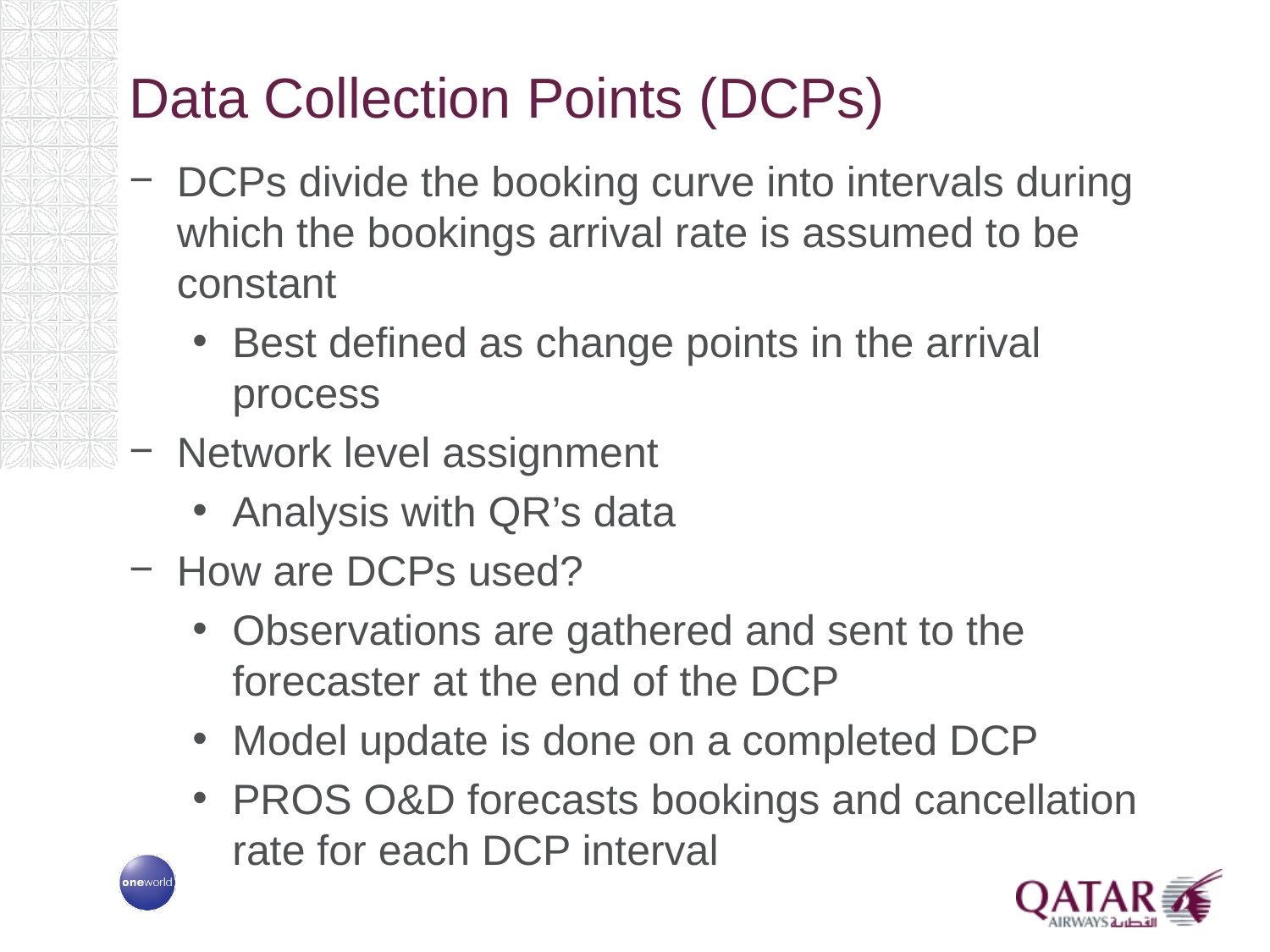

# Data Collection Points (DCPs)

DCPs divide the booking curve into intervals during which the bookings arrival rate is assumed to be constant
Best defined as change points in the arrival process
Network level assignment
Analysis with QR’s data
How are DCPs used?
Observations are gathered and sent to the forecaster at the end of the DCP
Model update is done on a completed DCP
PROS O&D forecasts bookings and cancellation rate for each DCP interval